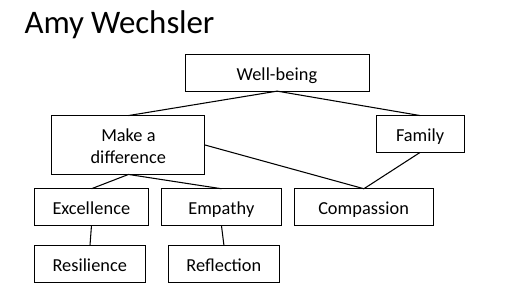

# Amy Wechsler
Well-being
Make a difference
Family
Excellence
Compassion
Reflection
Empathy
Resilience